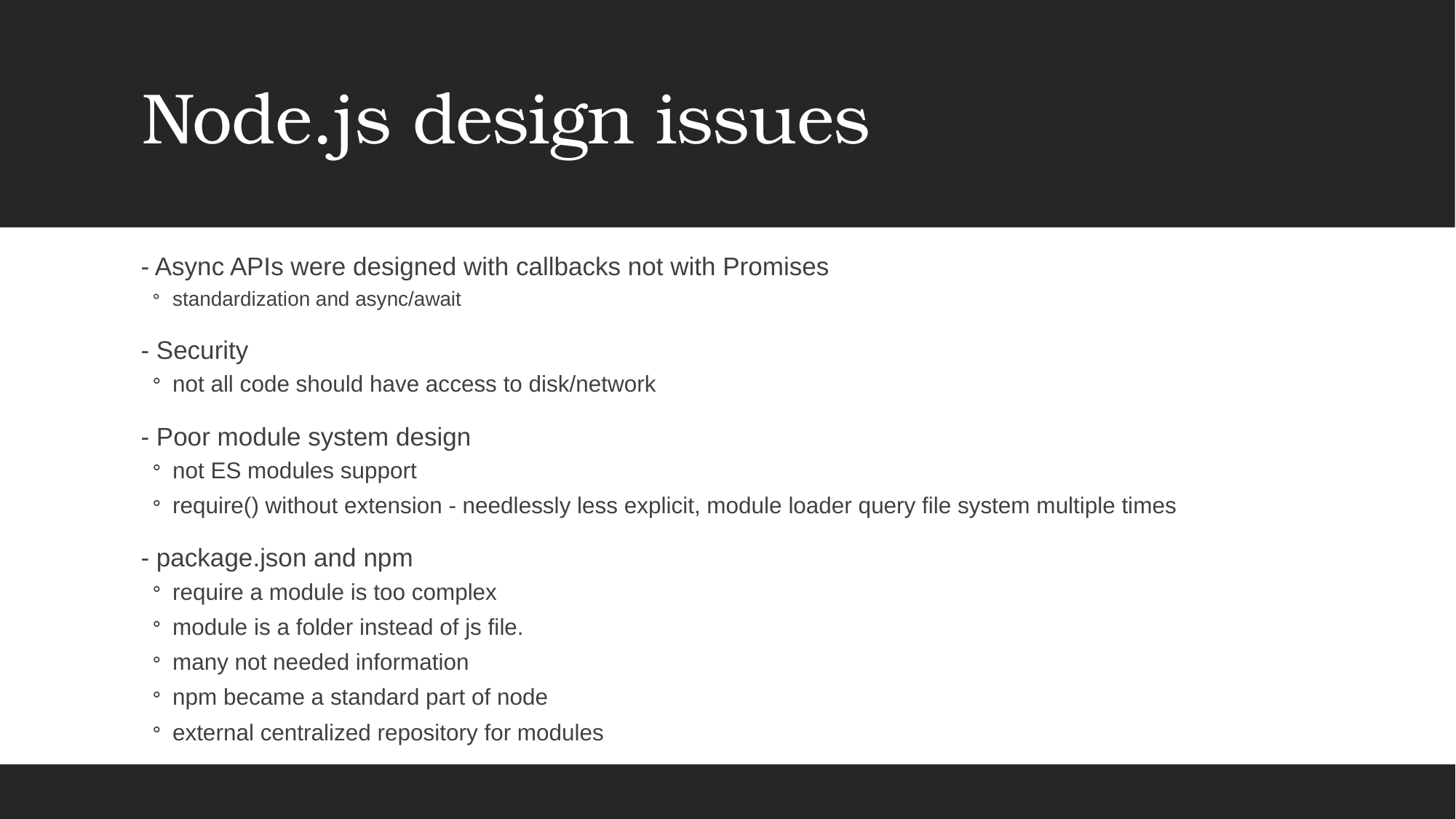

# Node.js design issues
- Async APIs were designed with callbacks not with Promises
standardization and async/await
- Security
not all code should have access to disk/network
- Poor module system design
not ES modules support
require() without extension - needlessly less explicit, module loader query file system multiple times
- package.json and npm
require a module is too complex
module is a folder instead of js file.
many not needed information
npm became a standard part of node
external centralized repository for modules